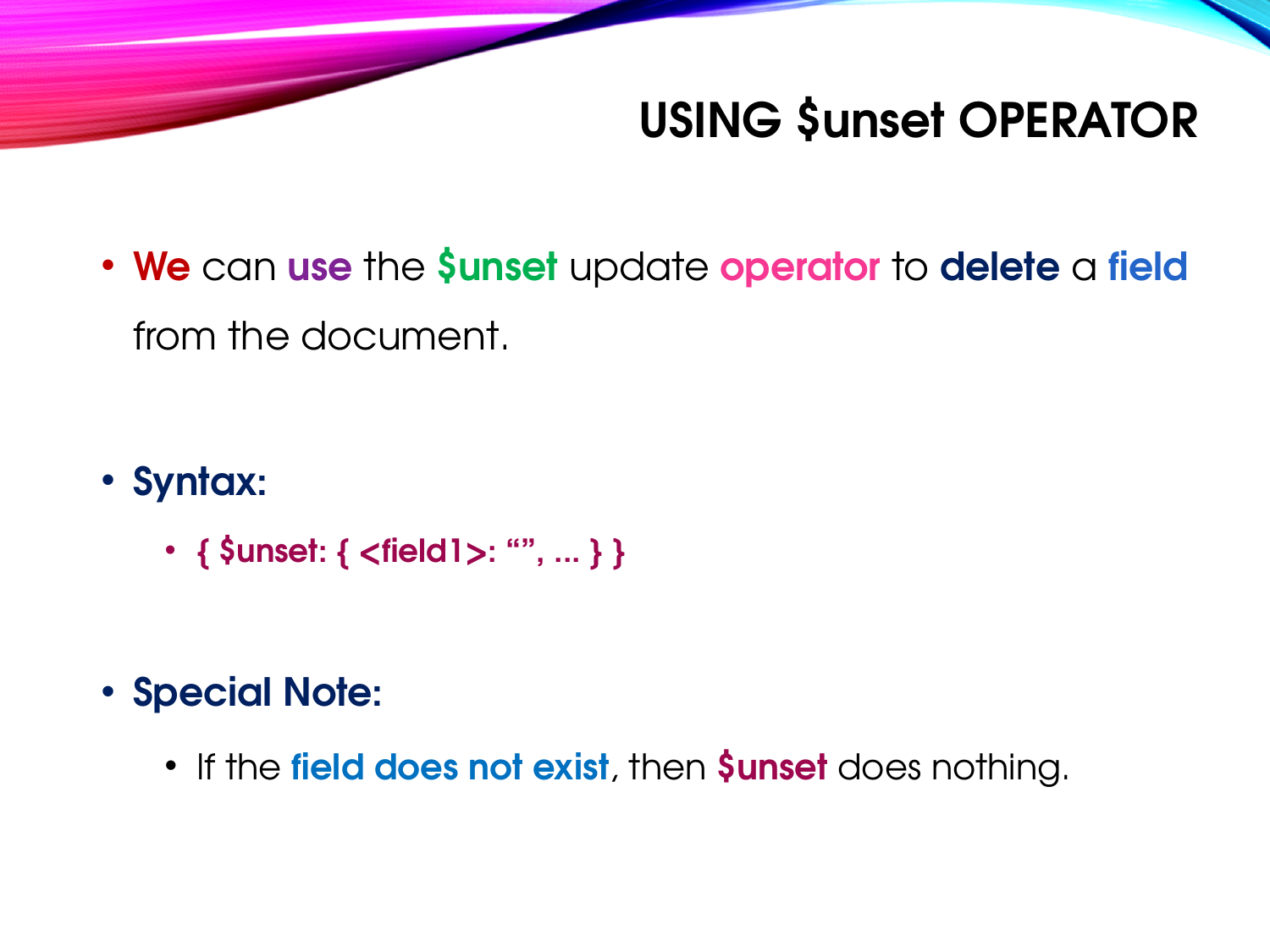

# Using $unset operator
We can use the $unset update operator to delete a field from the document.

Syntax:
{ $unset: { <field1>: “”, ... } }

Special Note:
If the field does not exist, then $unset does nothing.